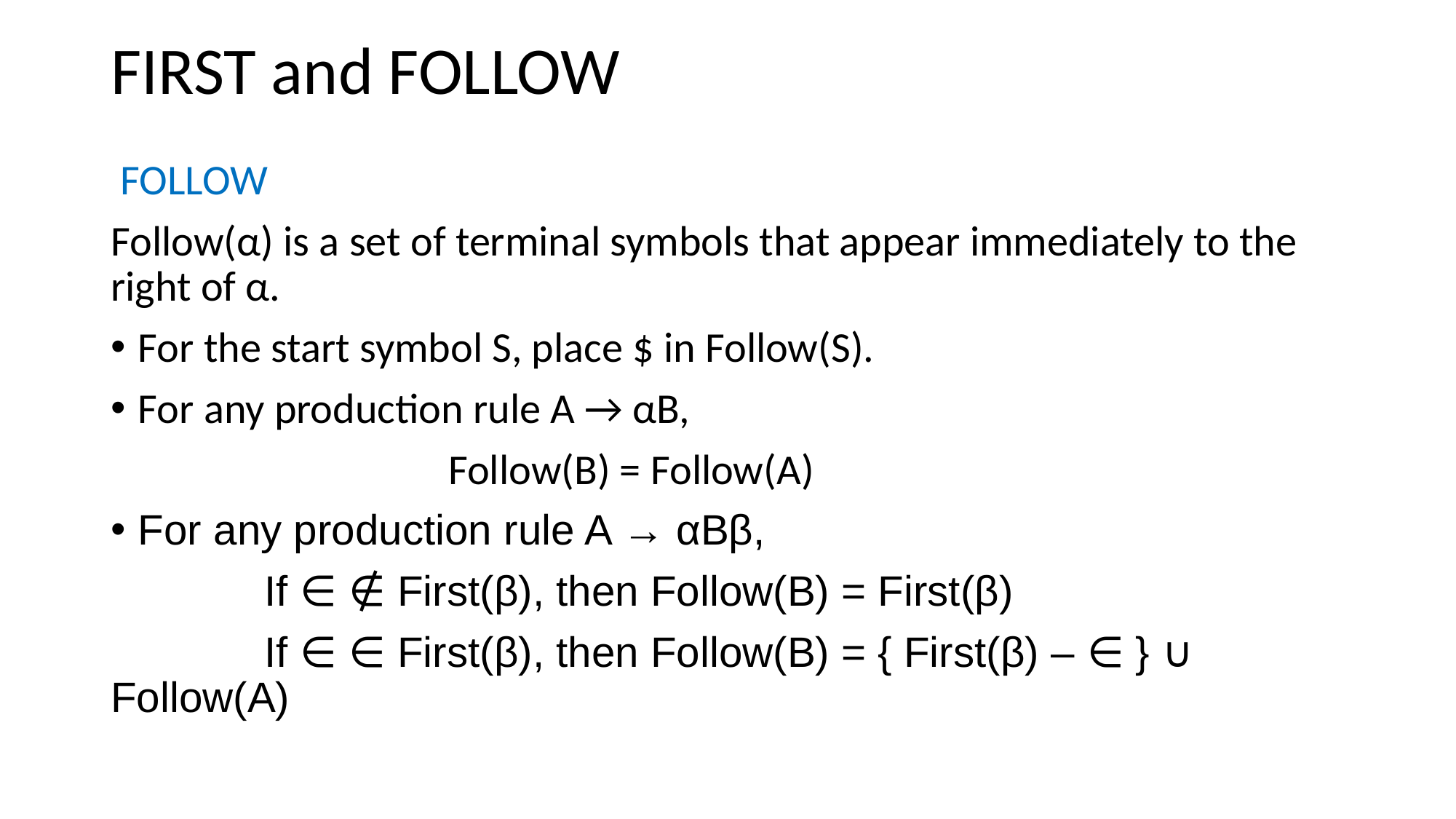

# FIRST and FOLLOW
 FOLLOW
Follow(α) is a set of terminal symbols that appear immediately to the right of α.
For the start symbol S, place $ in Follow(S).
For any production rule A → αB,
                                   Follow(B) = Follow(A)
For any production rule A → αBβ,
             If ∈ ∉ First(β), then Follow(B) = First(β)
             If ∈ ∈ First(β), then Follow(B) = { First(β) – ∈ } ∪ Follow(A)